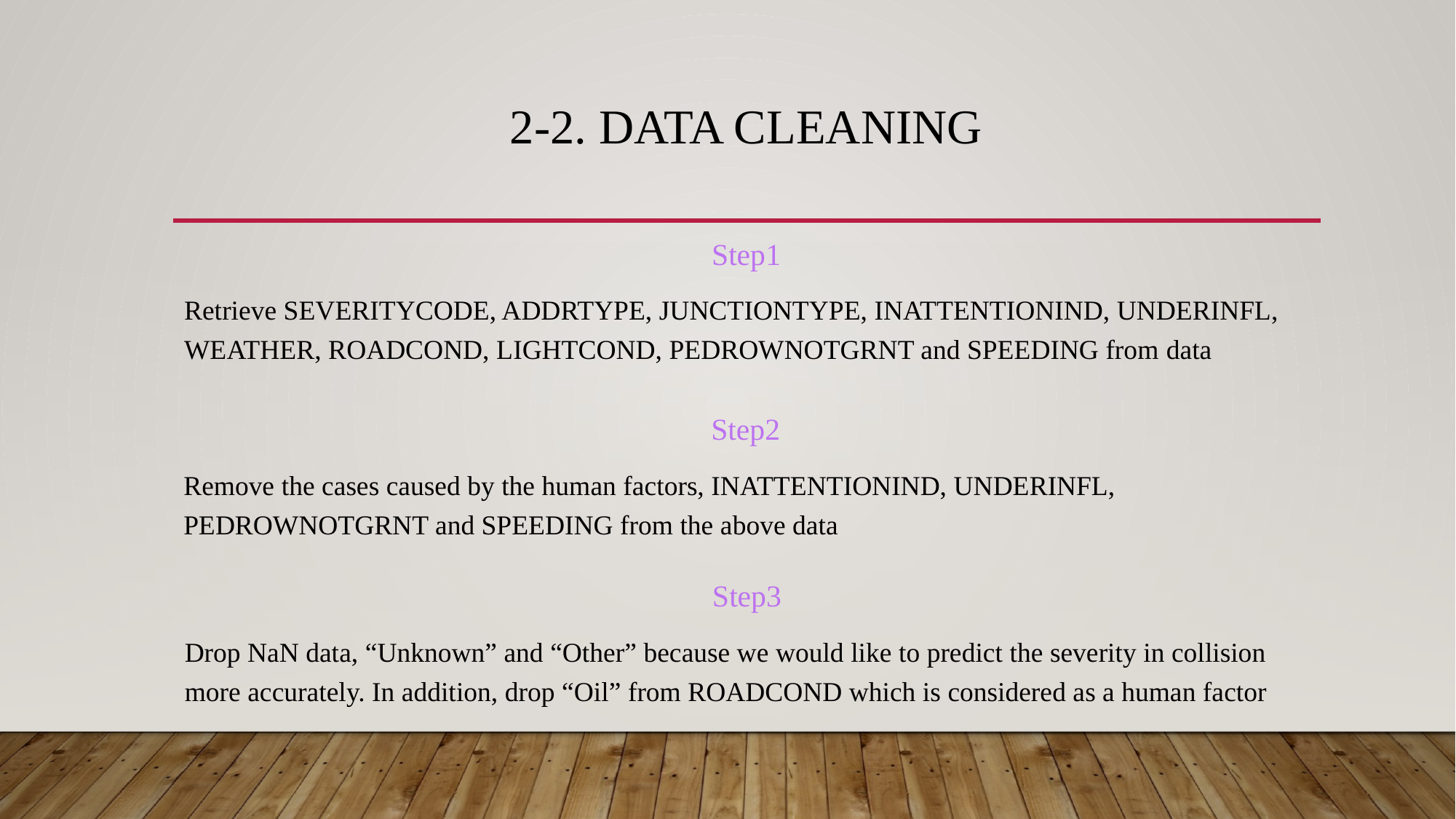

# 2-2. Data Cleaning
Step1
Retrieve SEVERITYCODE, ADDRTYPE, JUNCTIONTYPE, INATTENTIONIND, UNDERINFL, WEATHER, ROADCOND, LIGHTCOND, PEDROWNOTGRNT and SPEEDING from data
Step2
Remove the cases caused by the human factors, INATTENTIONIND, UNDERINFL, PEDROWNOTGRNT and SPEEDING from the above data
Step3
Drop NaN data, “Unknown” and “Other” because we would like to predict the severity in collision more accurately. In addition, drop “Oil” from ROADCOND which is considered as a human factor